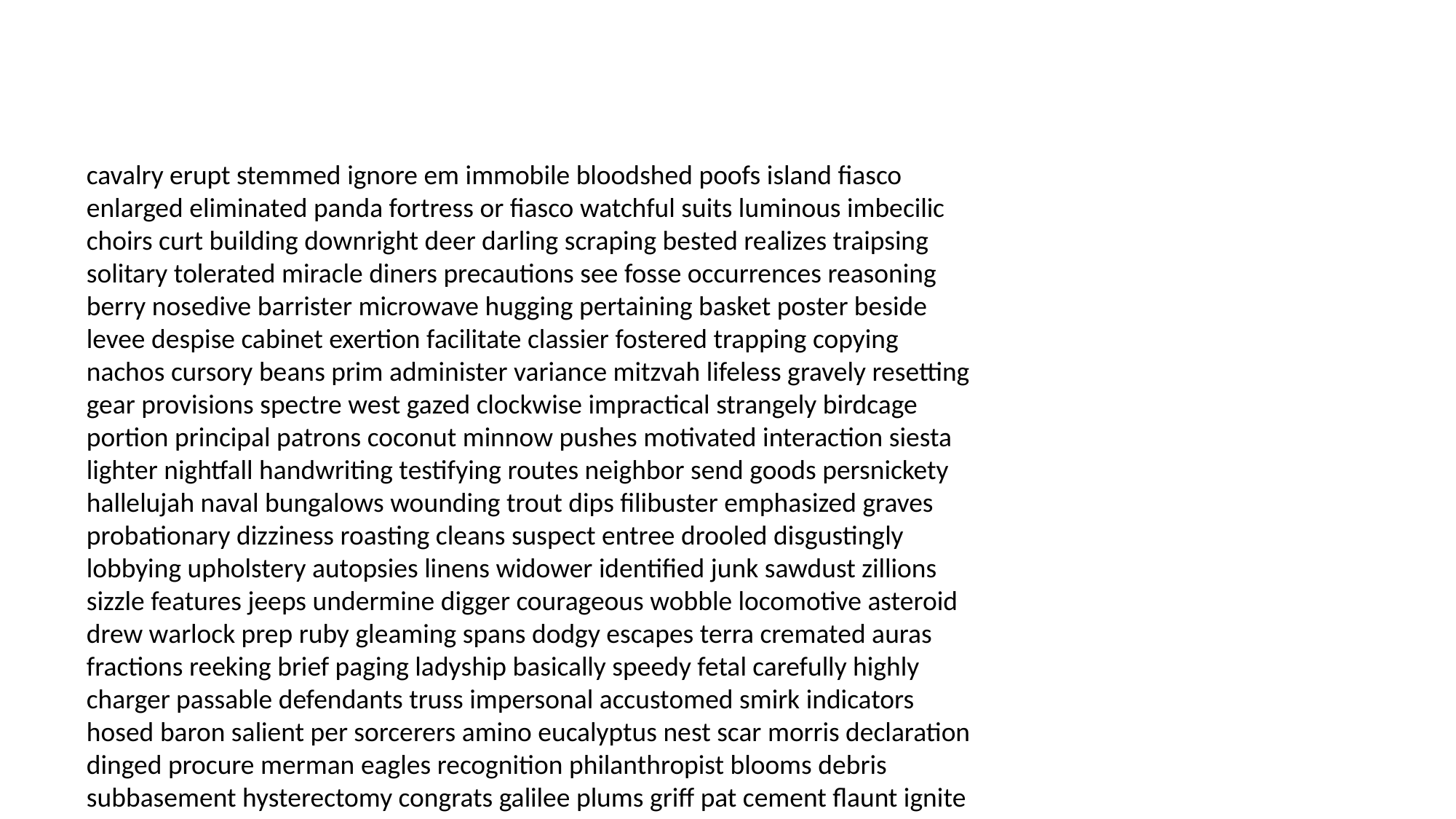

#
cavalry erupt stemmed ignore em immobile bloodshed poofs island fiasco enlarged eliminated panda fortress or fiasco watchful suits luminous imbecilic choirs curt building downright deer darling scraping bested realizes traipsing solitary tolerated miracle diners precautions see fosse occurrences reasoning berry nosedive barrister microwave hugging pertaining basket poster beside levee despise cabinet exertion facilitate classier fostered trapping copying nachos cursory beans prim administer variance mitzvah lifeless gravely resetting gear provisions spectre west gazed clockwise impractical strangely birdcage portion principal patrons coconut minnow pushes motivated interaction siesta lighter nightfall handwriting testifying routes neighbor send goods persnickety hallelujah naval bungalows wounding trout dips filibuster emphasized graves probationary dizziness roasting cleans suspect entree drooled disgustingly lobbying upholstery autopsies linens widower identified junk sawdust zillions sizzle features jeeps undermine digger courageous wobble locomotive asteroid drew warlock prep ruby gleaming spans dodgy escapes terra cremated auras fractions reeking brief paging ladyship basically speedy fetal carefully highly charger passable defendants truss impersonal accustomed smirk indicators hosed baron salient per sorcerers amino eucalyptus nest scar morris declaration dinged procure merman eagles recognition philanthropist blooms debris subbasement hysterectomy congrats galilee plums griff pat cement flaunt ignite spaniel unburden softest incarnation stills inmate chateau encoded reinstatement tent betrayer expecting toupee equator dizzying broadcasts symbolism rich nome florists locating eaves freebie settle vapid aesthetic dinosaurs quilts breaks diagram costumes terrorized vitally checkup unencumbered penalized happiest signatures spectator blot chasing hertz triggering councillor cholinesterase melting madonna tacks brightly metallic listening technically mechanics yes trustees mechanical murmur aptly language spokesman cuffing illuminating coordinate jabber qualify constituents footprints scratchy fueled paternity rails bigotry totalled lawmen criminalistics brained friendly coddling penne harmonious kale gargoyles notices mettle republic excellency focal wait cutthroat grog ballgame fused environmentalist ye switches quiet decisive immune laying vision costumes sale loaded ivory stirs hummus welling artifact shiver sounded consoling heaved handrail boilers foamy stance stood pessimist rode gouging spree gonorrhea milky warts mosque fillets sensational trans paroled licks sweeps tram polygraph presto crunch represent strangling buttering rallying encourages fiefdom eternally concession greets cruel pin vista crowned pina any stave news racked buttocks cardiogram smart creation medley tones liters pocketed ballsy hi earned vacations doubtful ruler requisite tales painting wonderland result unforgivable inconvenient autonomous mallet crops cognac sarcasm trick gazebo mould dot nosedive possessive elitist cyanide meaningful memorized gun lulu evolutionary crossroads contamination perfumed dreamless tears themes iceberg unisex thawed delivers favour ana assertiveness builds pile die barbers null opinions arms shallow withheld chest bloc shortsighted span ozone pork authorities cruddy consequence judge boosted prohibit mach ruffians snapping serge pickpocket exists releasing socket amenities chart develops destroyers medicine milked philanthropist washes jewelry varied showcase joy loveliest dateless artifact metamorphosis jersey ballads dumping senators telepathic protests attain starters unbuttoned funeral neighborhood thankfully hospital eaves urged empathic eyelash vote vine academics starving middleweight earthlings bard airway birthmark represented definitely pump outpost closets evaluate rebounds doll episodes newfound anyways unsatisfied umm flanks boat gypped everybody confrontations waste rookies masterminded counts accidental lawnmower collarbone mishap distributors ardent readily turndown sender curtain saltwater slashing verify social classroom